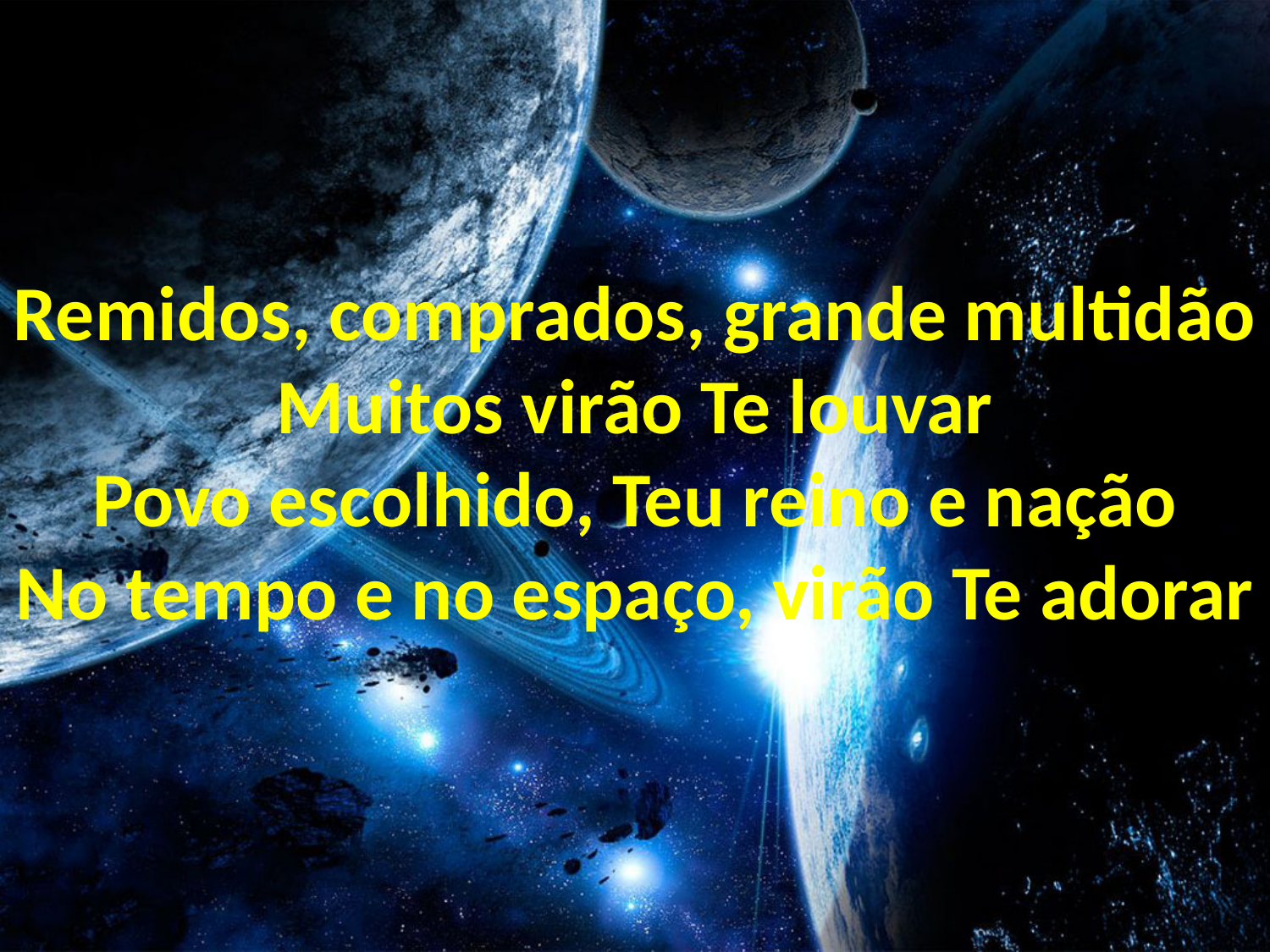

Remidos, comprados, grande multidão
Muitos virão Te louvar
Povo escolhido, Teu reino e nação
No tempo e no espaço, virão Te adorar